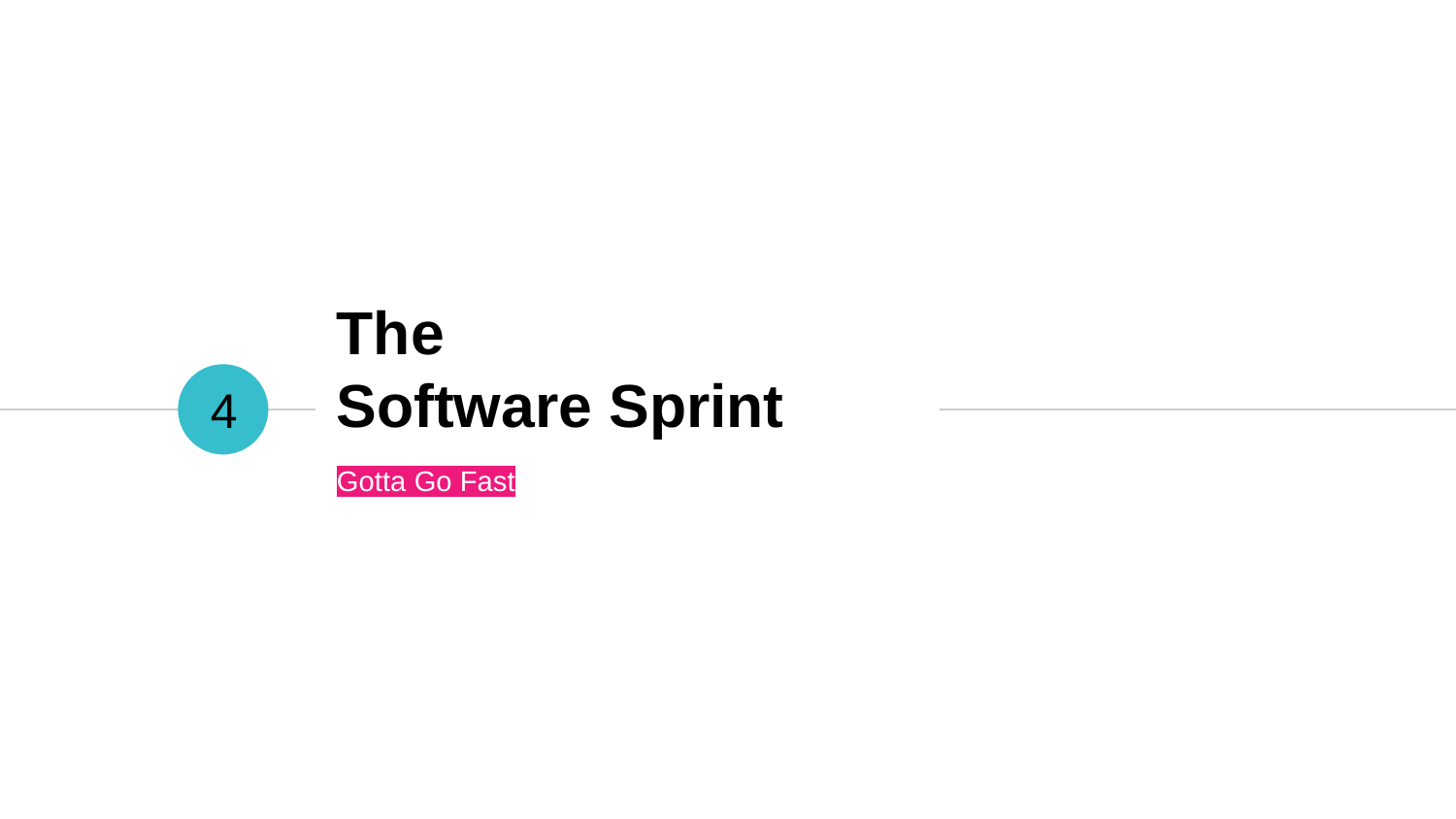

# The
Software Sprint
4
Gotta Go Fast